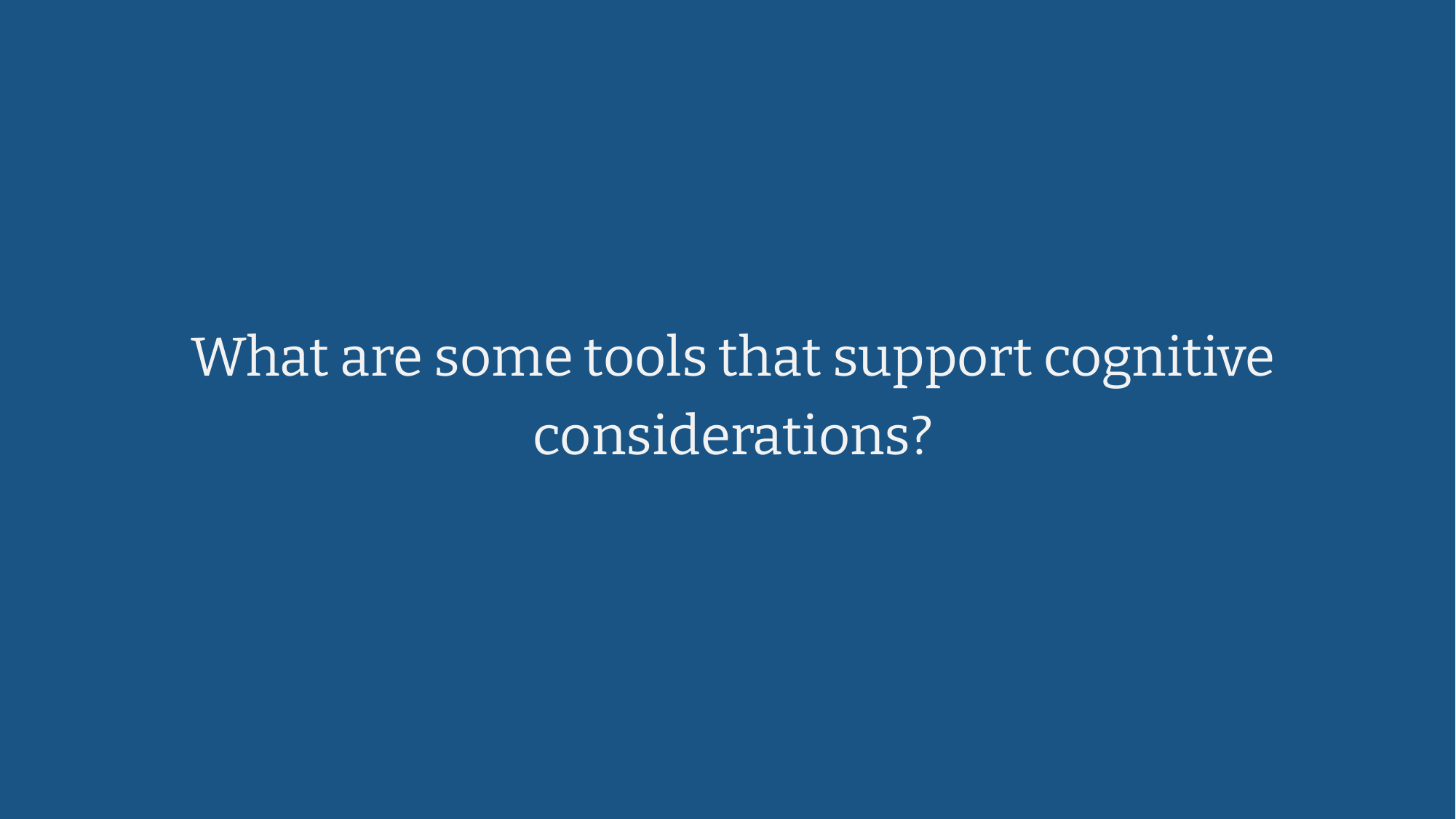

# What are some tools that support cognitive considerations?